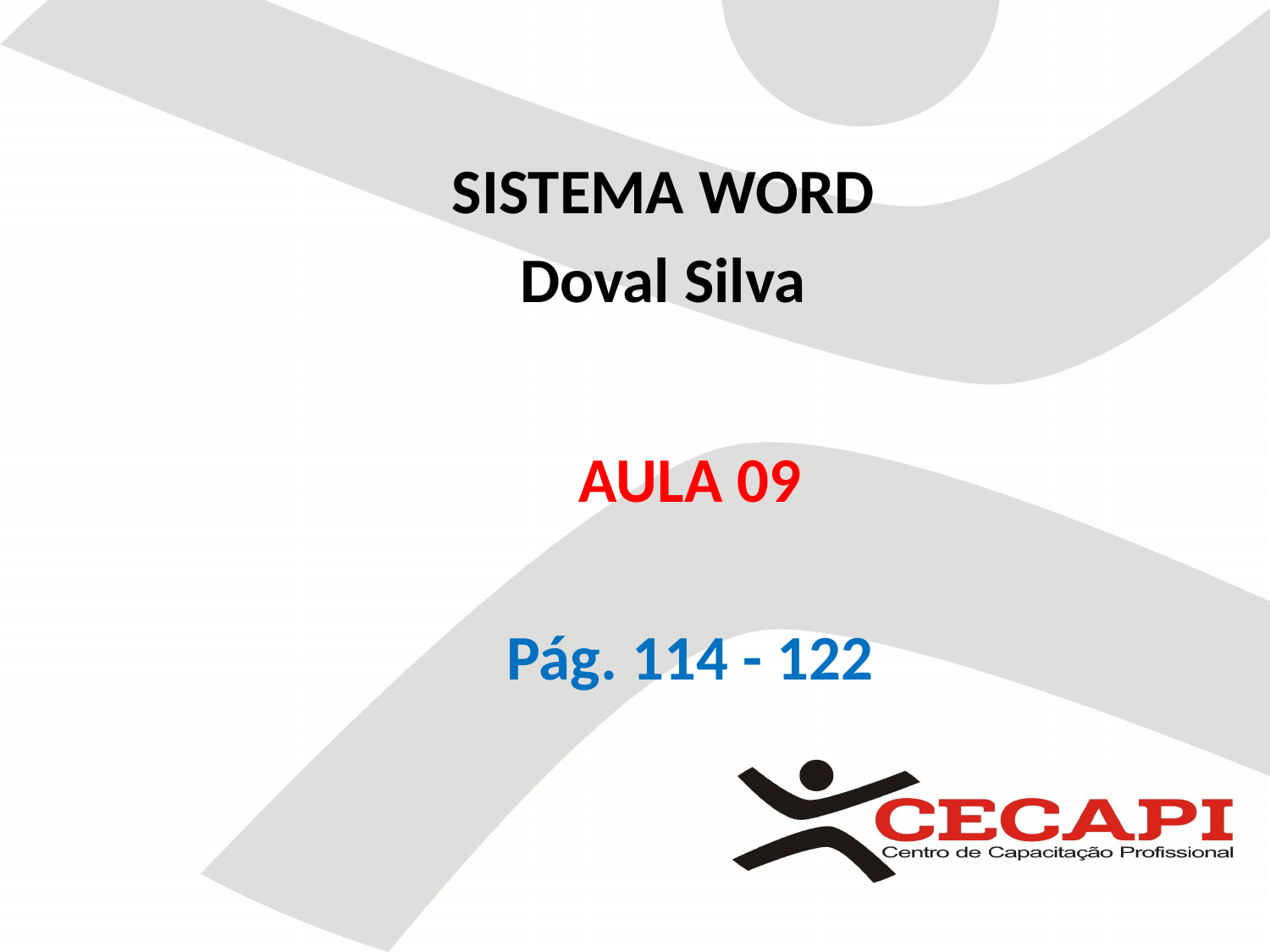

SISTEMA WORD
Doval Silva

AULA 09

Pág. 114 - 122